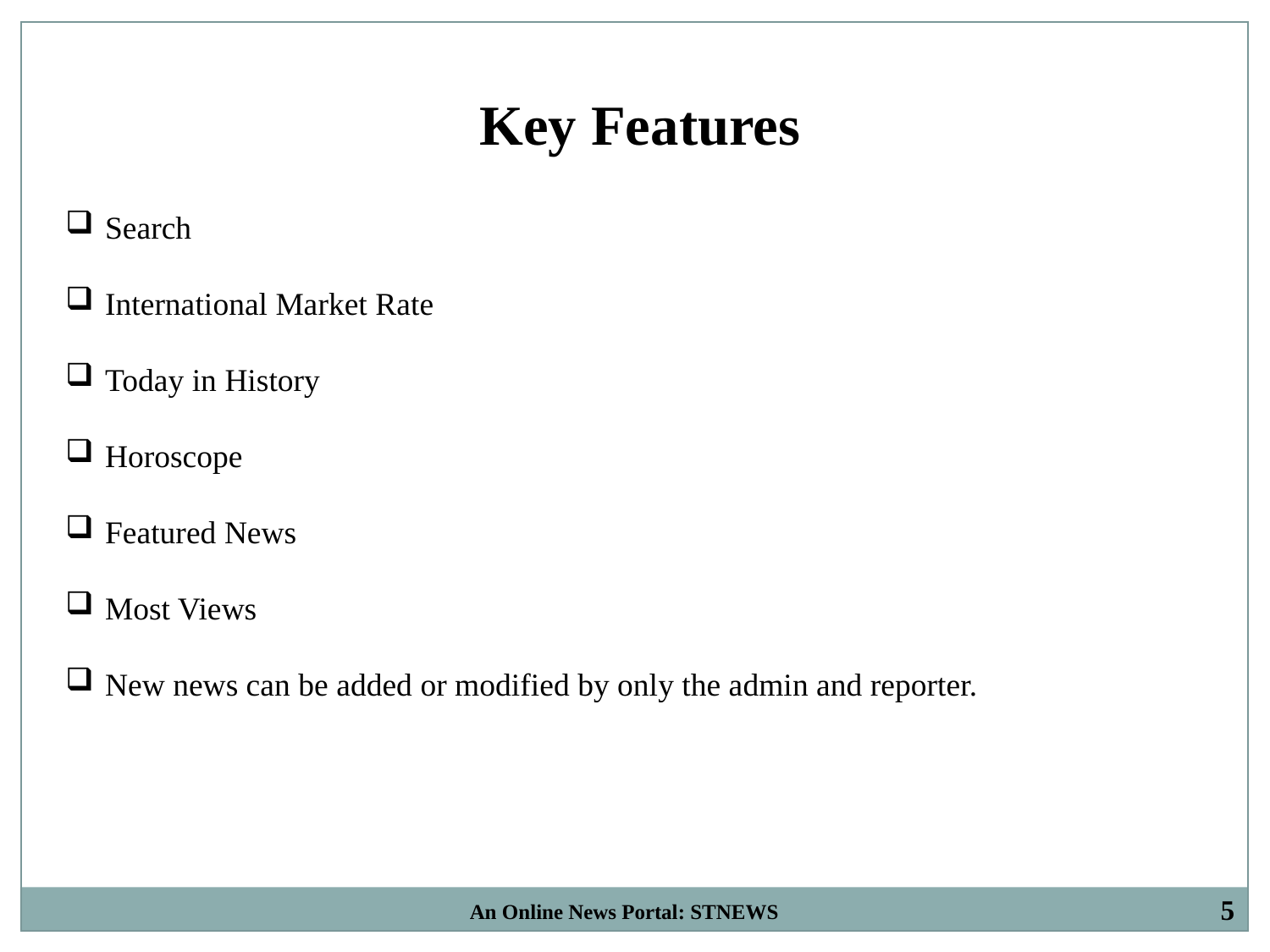

Key Features

Search

International Market Rate

Today in History

Horoscope

Featured News

Most Views

New news can be added or modified by only the admin and reporter.

5
An Online News Portal: STNEWS